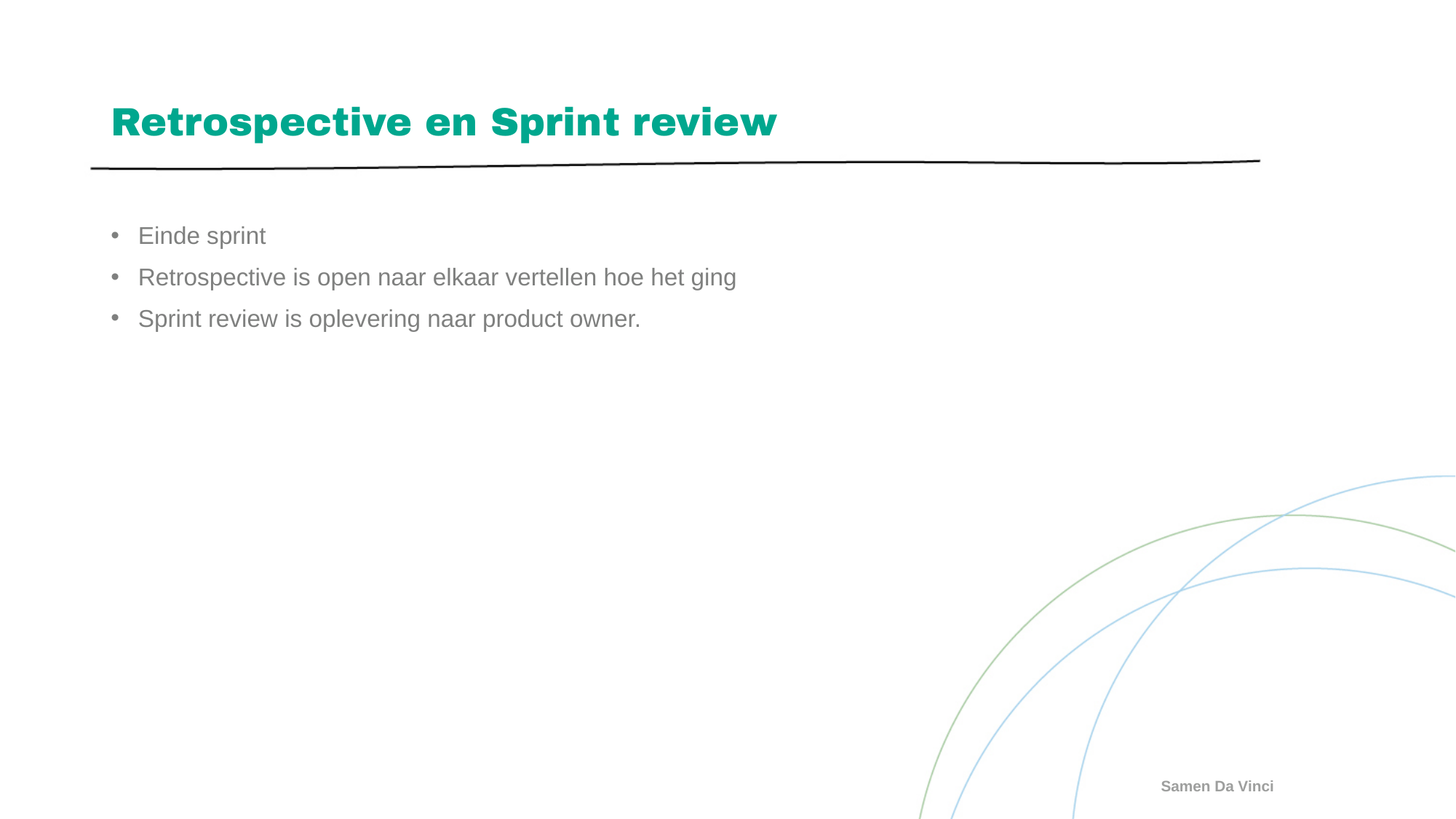

# Retrospective en Sprint review
Einde sprint
Retrospective is open naar elkaar vertellen hoe het ging
Sprint review is oplevering naar product owner.